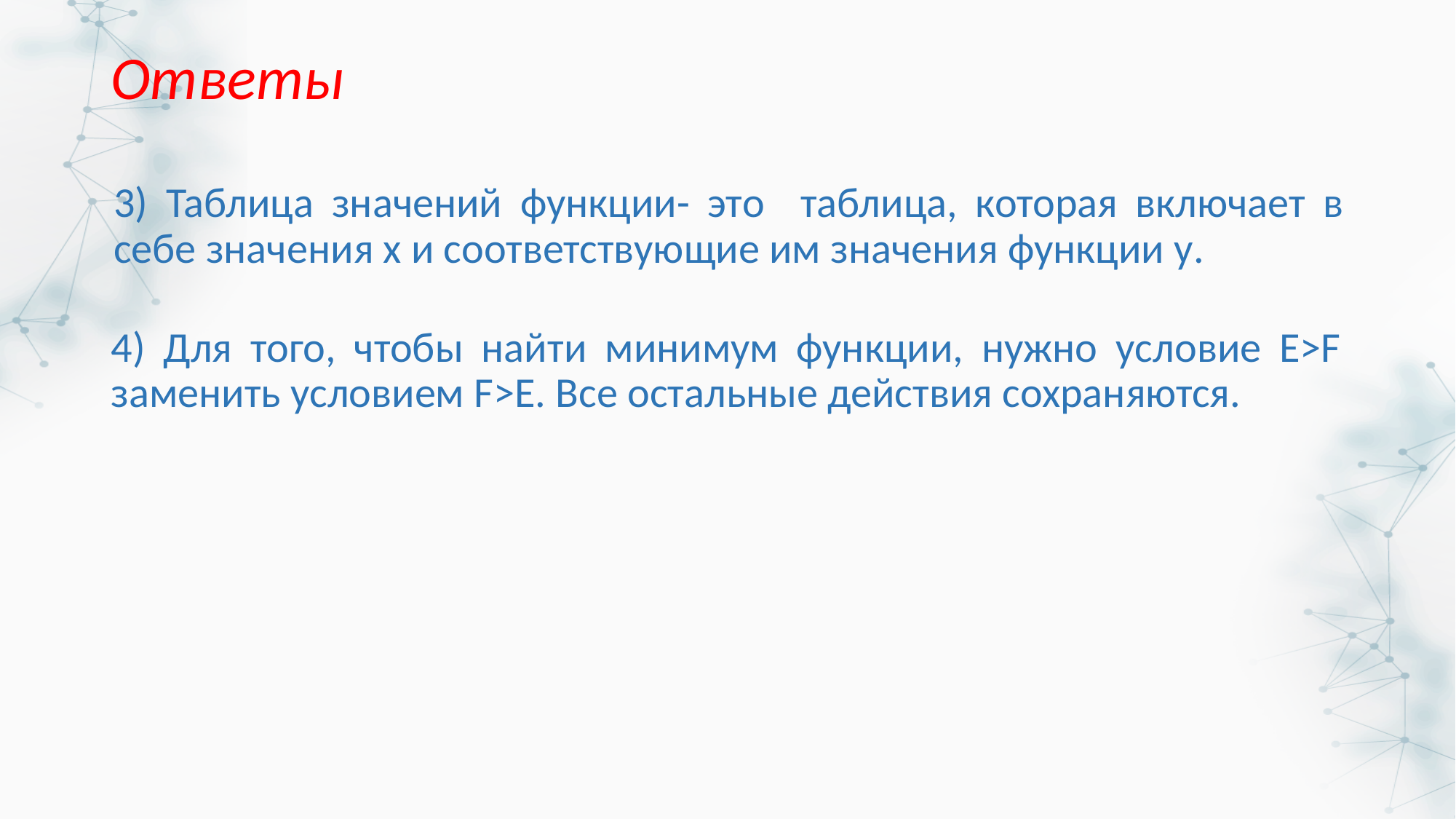

# Ответы
3) Таблица значений функции- это  таблица, которая включает в себе значения х и соответствующие им значения функции у.

4) Для того, чтобы найти минимум функции, нужно условие E>F заменить условием F>E. Все остальные действия сохраняются.